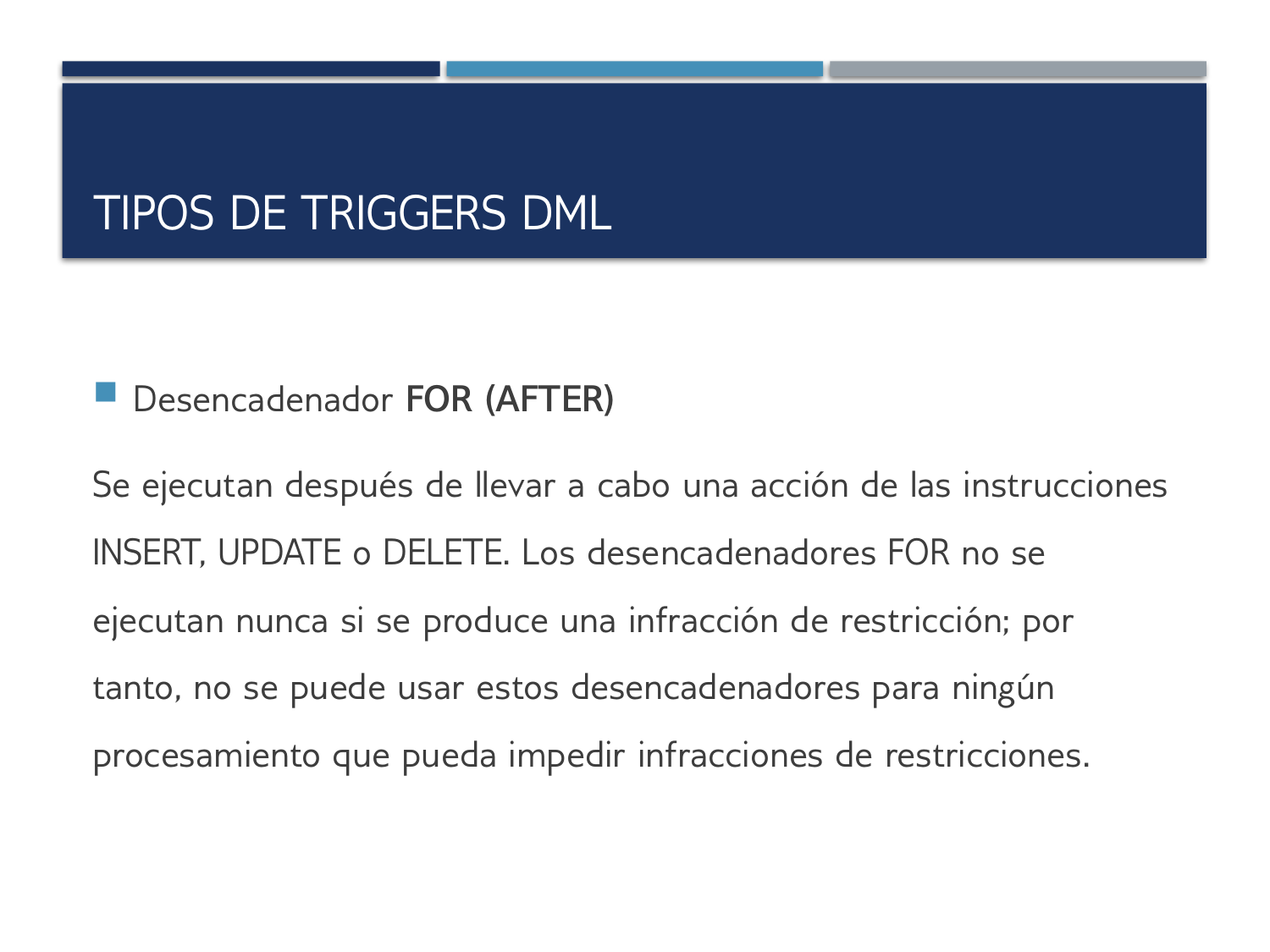

# Tipos de Triggers DML
Desencadenador FOR (AFTER)
Se ejecutan después de llevar a cabo una acción de las instrucciones INSERT, UPDATE o DELETE. Los desencadenadores FOR no se ejecutan nunca si se produce una infracción de restricción; por tanto, no se puede usar estos desencadenadores para ningún procesamiento que pueda impedir infracciones de restricciones.